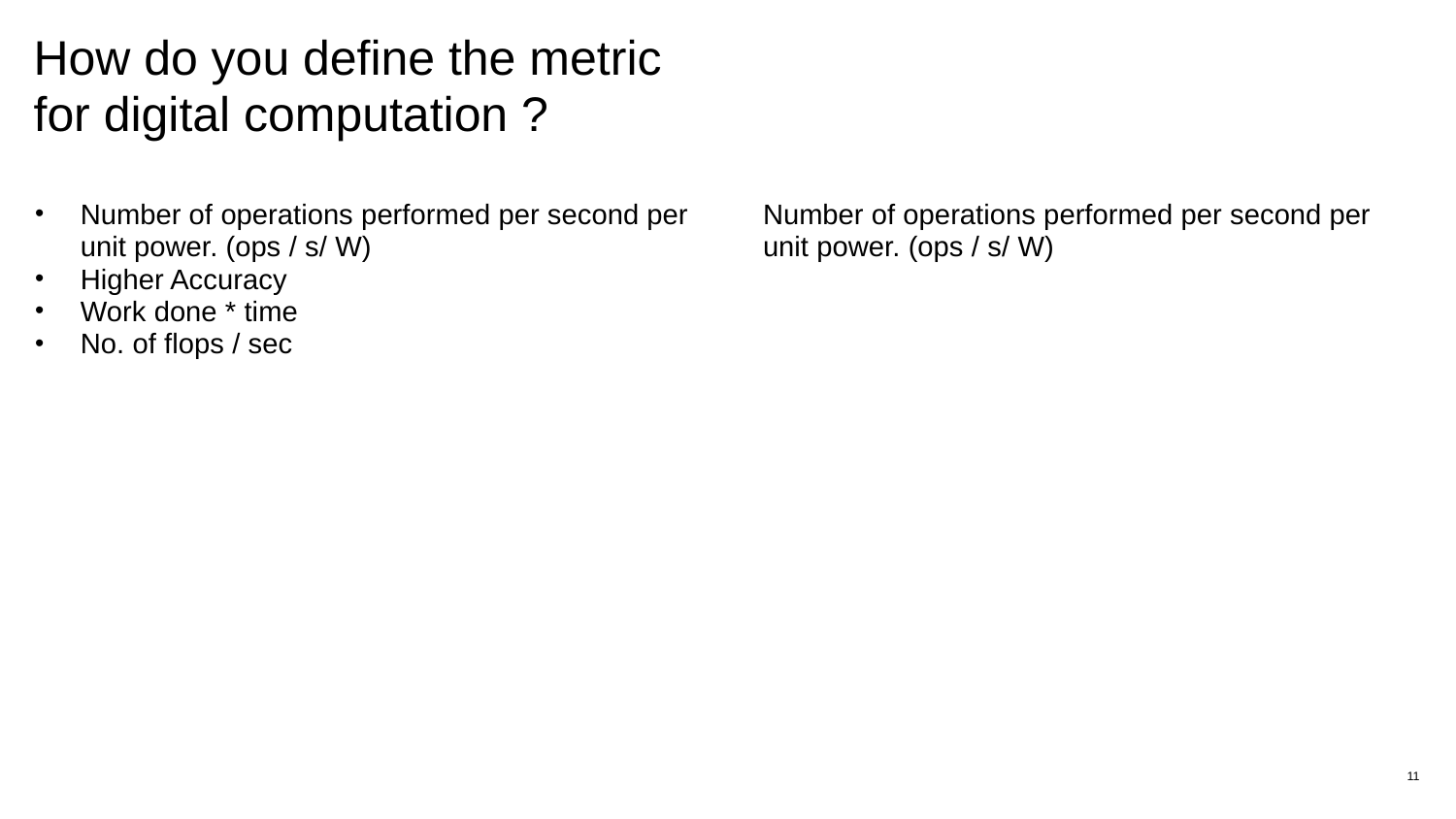

# How do you define the metric for digital computation ?
Number of operations performed per second per unit power. (ops / s/ W)
Higher Accuracy
Work done * time
No. of flops / sec
Number of operations performed per second per unit power. (ops / s/ W)

11